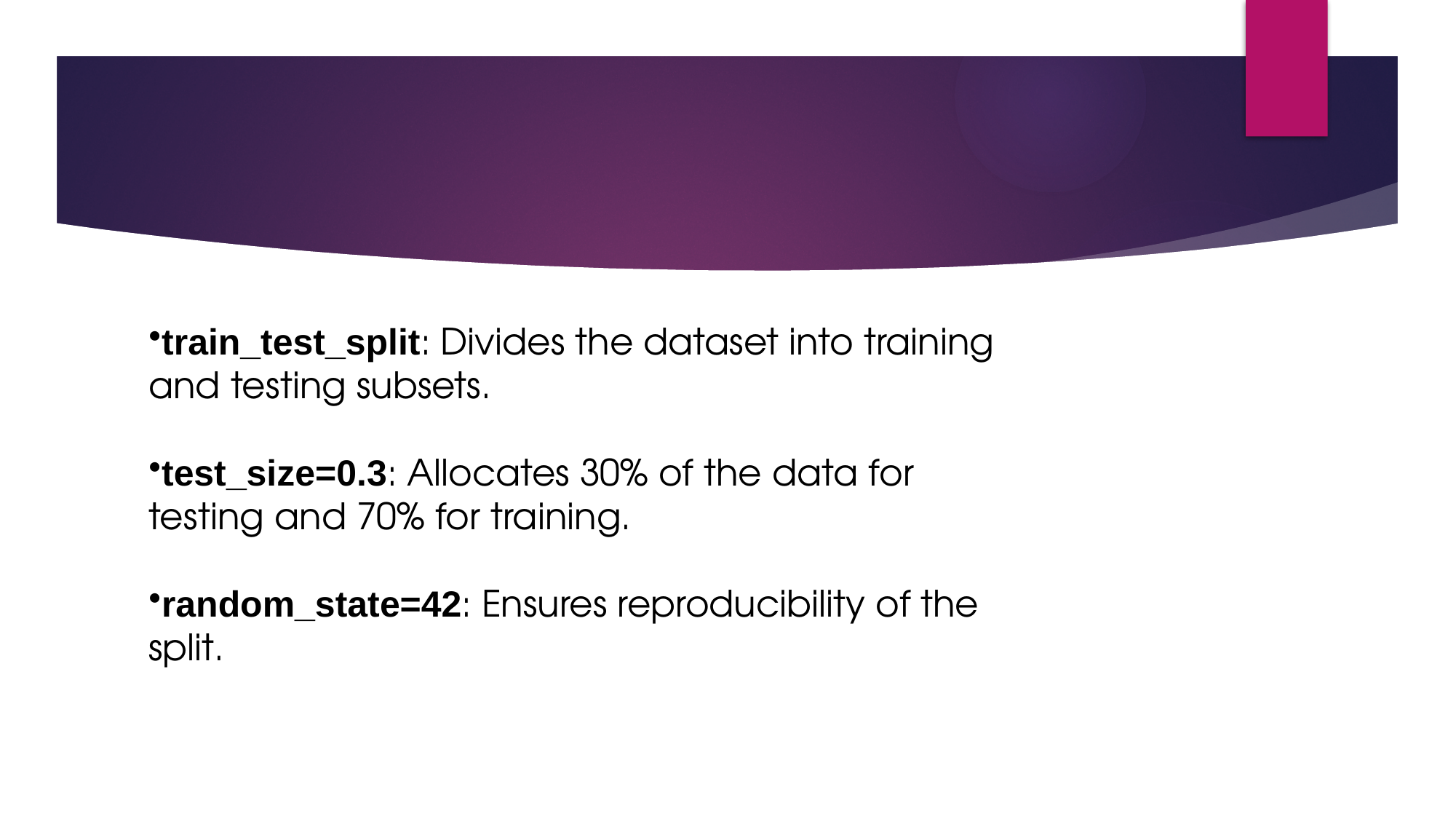

#
train_test_split: Divides the dataset into training and testing subsets.

test_size=0.3: Allocates 30% of the data for testing and 70% for training.

random_state=42: Ensures reproducibility of the split.